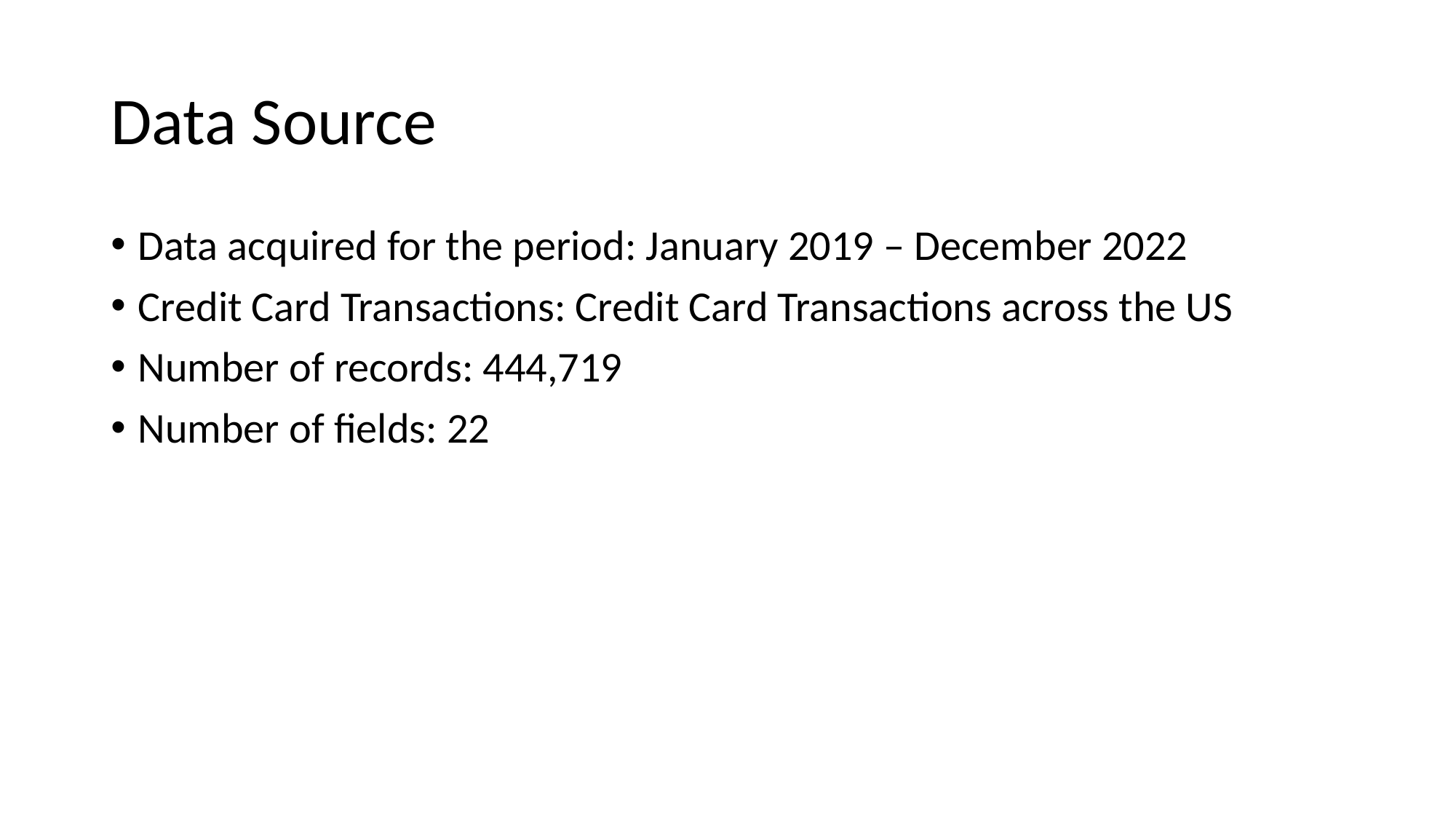

# Data Source
Data acquired for the period: January 2019 – December 2022
Credit Card Transactions: Credit Card Transactions across the US
Number of records: 444,719
Number of fields: 22